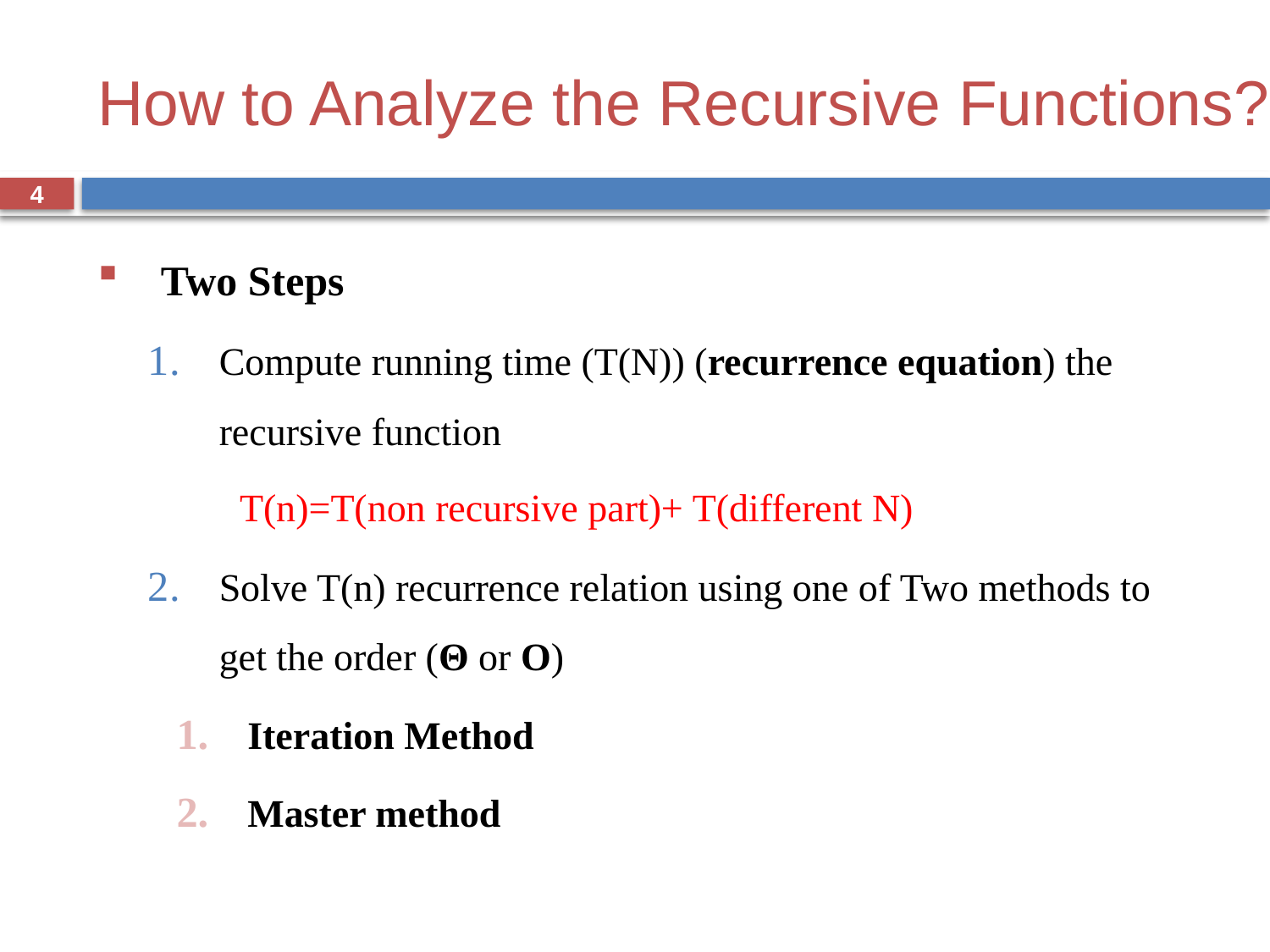

# How to Analyze the Recursive Functions?
4
Two Steps
Compute running time (T(N)) (recurrence equation) the recursive function
T(n)=T(non recursive part)+ T(different N)
Solve T(n) recurrence relation using one of Two methods to get the order (Θ or O)
Iteration Method
Master method